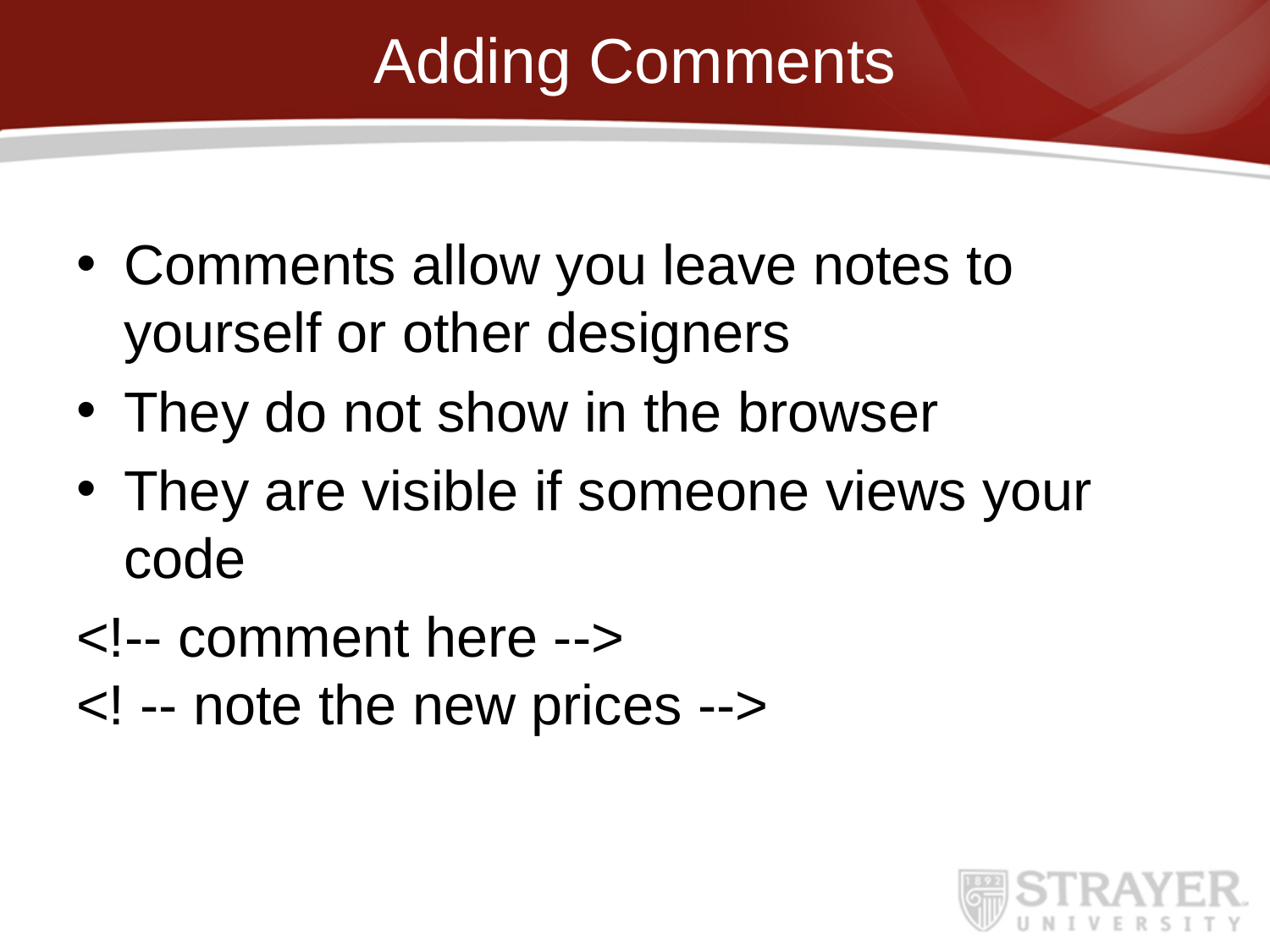

# Adding Comments
Comments allow you leave notes to yourself or other designers
They do not show in the browser
They are visible if someone views your code
<!-- comment here -->
<! -- note the new prices -->